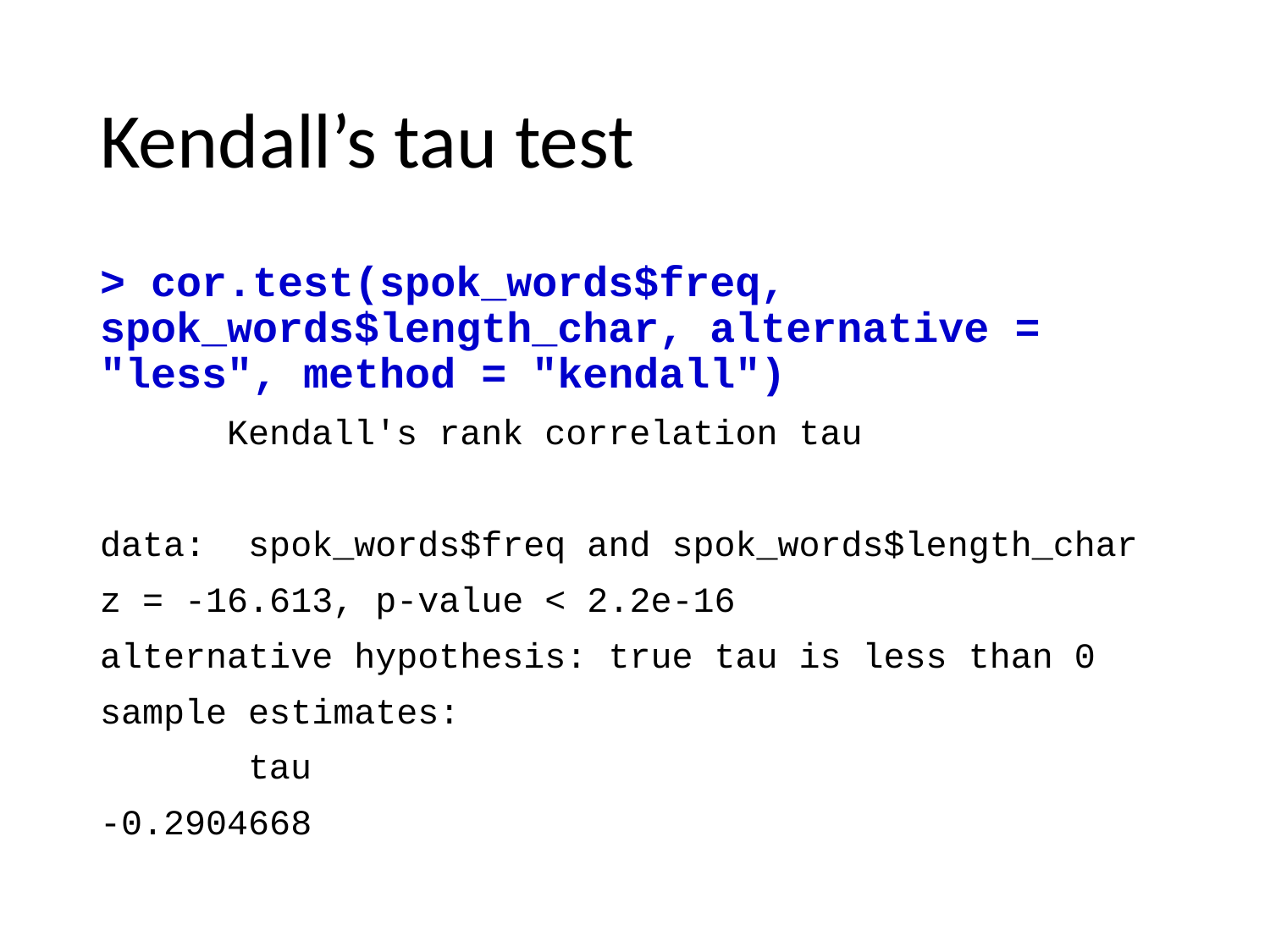

# Kendall’s tau test
> cor.test(spok_words$freq, spok_words$length_char, alternative = "less", method = "kendall")
	Kendall's rank correlation tau

data:  spok_words$freq and spok_words$length_char
z = -16.613, p-value < 2.2e-16
alternative hypothesis: true tau is less than 0
sample estimates:
       tau
-0.2904668